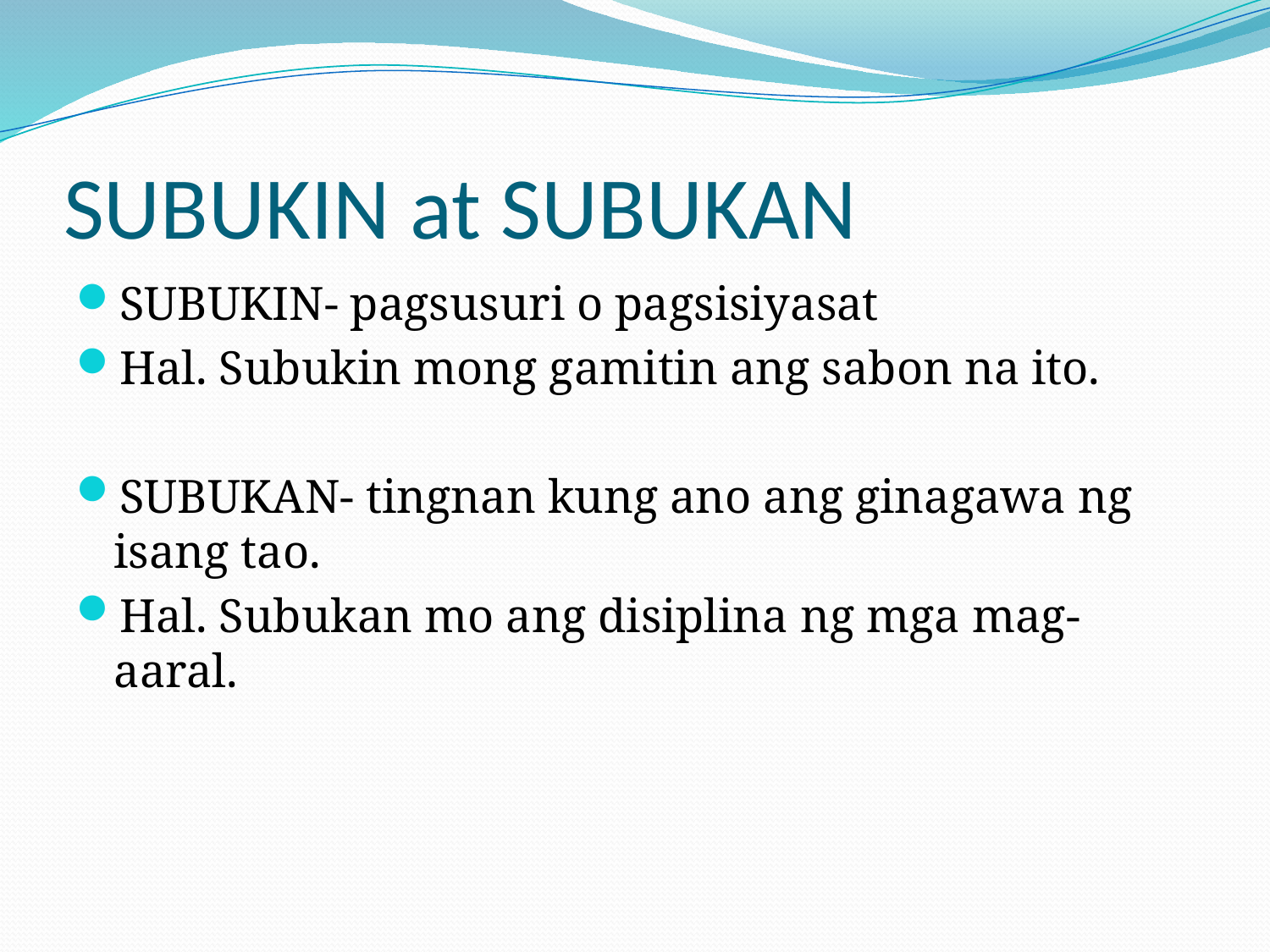

# SUBUKIN at SUBUKAN
SUBUKIN- pagsusuri o pagsisiyasat
Hal. Subukin mong gamitin ang sabon na ito.

SUBUKAN- tingnan kung ano ang ginagawa ng isang tao.
Hal. Subukan mo ang disiplina ng mga mag-aaral.